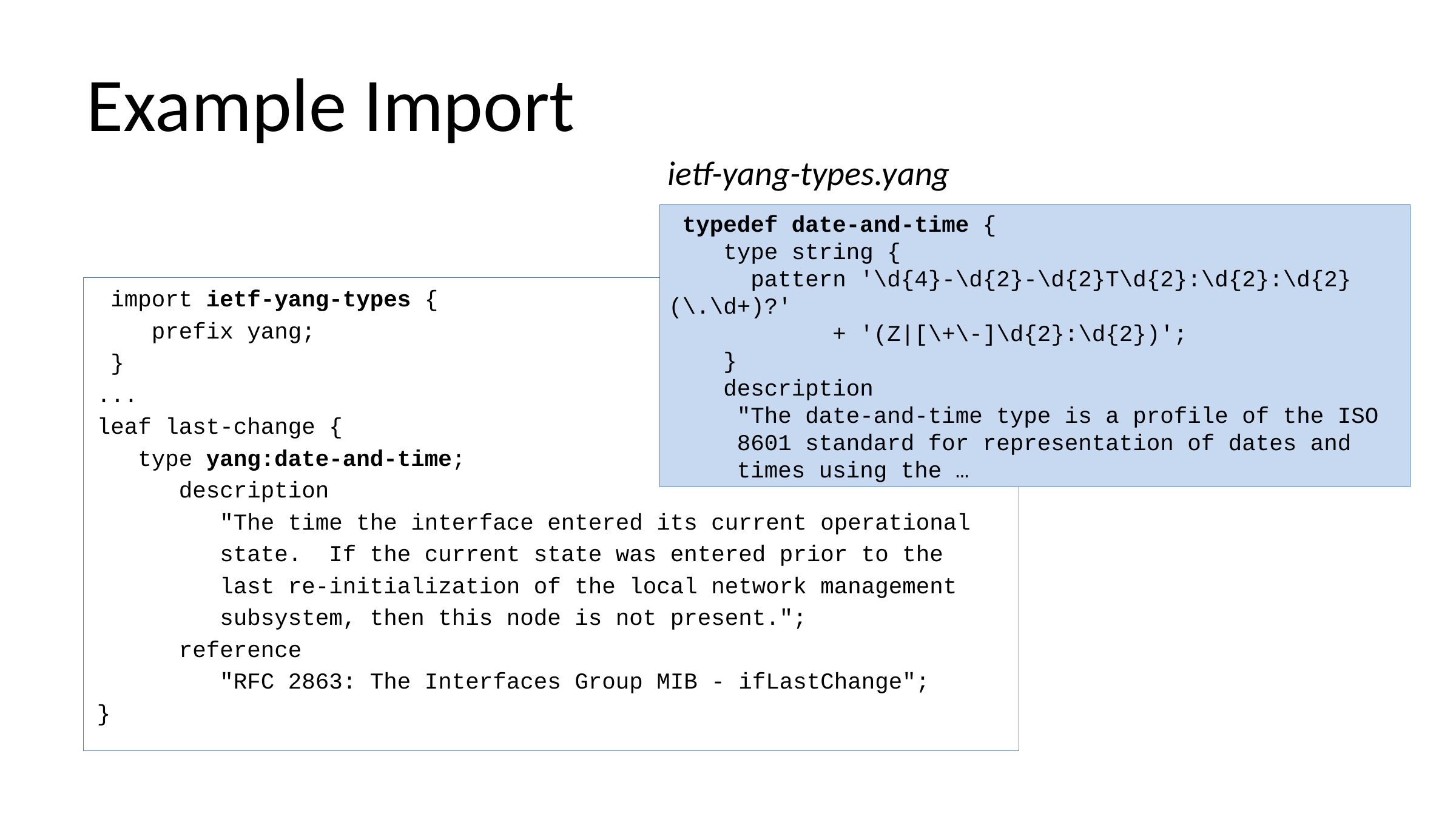

# Example Import
ietf-yang-types.yang
 typedef date-and-time {
    type string {
      pattern '\d{4}-\d{2}-\d{2}T\d{2}:\d{2}:\d{2}(\.\d+)?'
            + '(Z|[\+\-]\d{2}:\d{2})';
    }
    description
     "The date-and-time type is a profile of the ISO
     8601 standard for representation of dates and
     times using the …
 import ietf-yang-types {
    prefix yang;
 }
...
leaf last-change {
   type yang:date-and-time;
      description
         "The time the interface entered its current operational
         state.  If the current state was entered prior to the
         last re-initialization of the local network management
         subsystem, then this node is not present.";
      reference
         "RFC 2863: The Interfaces Group MIB - ifLastChange";
}